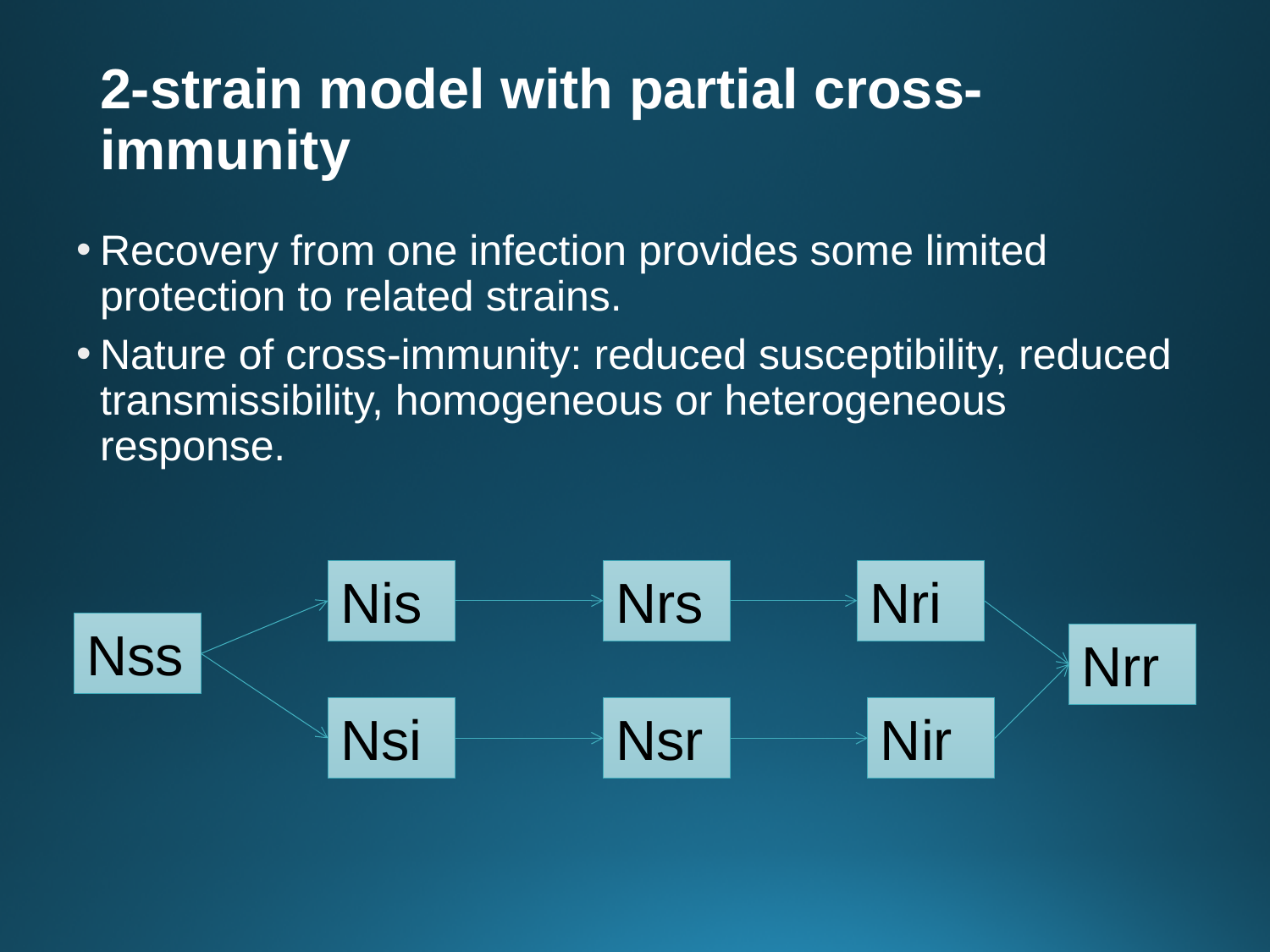

# 2-strain model with partial cross-immunity
Recovery from one infection provides some limited protection to related strains.
Nature of cross-immunity: reduced susceptibility, reduced transmissibility, homogeneous or heterogeneous response.
Nis
Nrs
Nri
Nss
Nrr
Nsi
Nsr
Nir